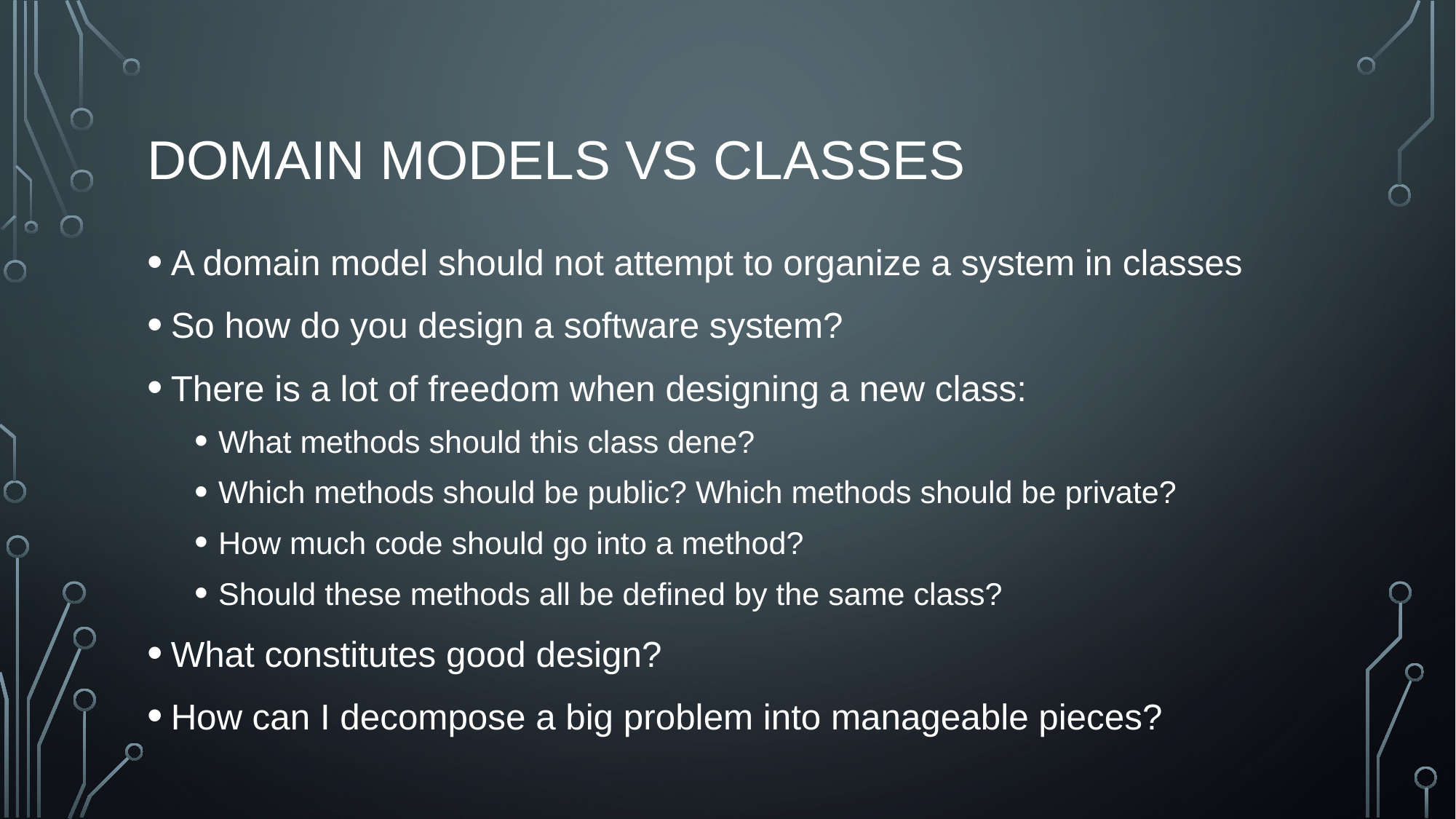

# Domain models vs classes
A domain model should not attempt to organize a system in classes
So how do you design a software system?
There is a lot of freedom when designing a new class:
What methods should this class dene?
Which methods should be public? Which methods should be private?
How much code should go into a method?
Should these methods all be defined by the same class?
What constitutes good design?
How can I decompose a big problem into manageable pieces?